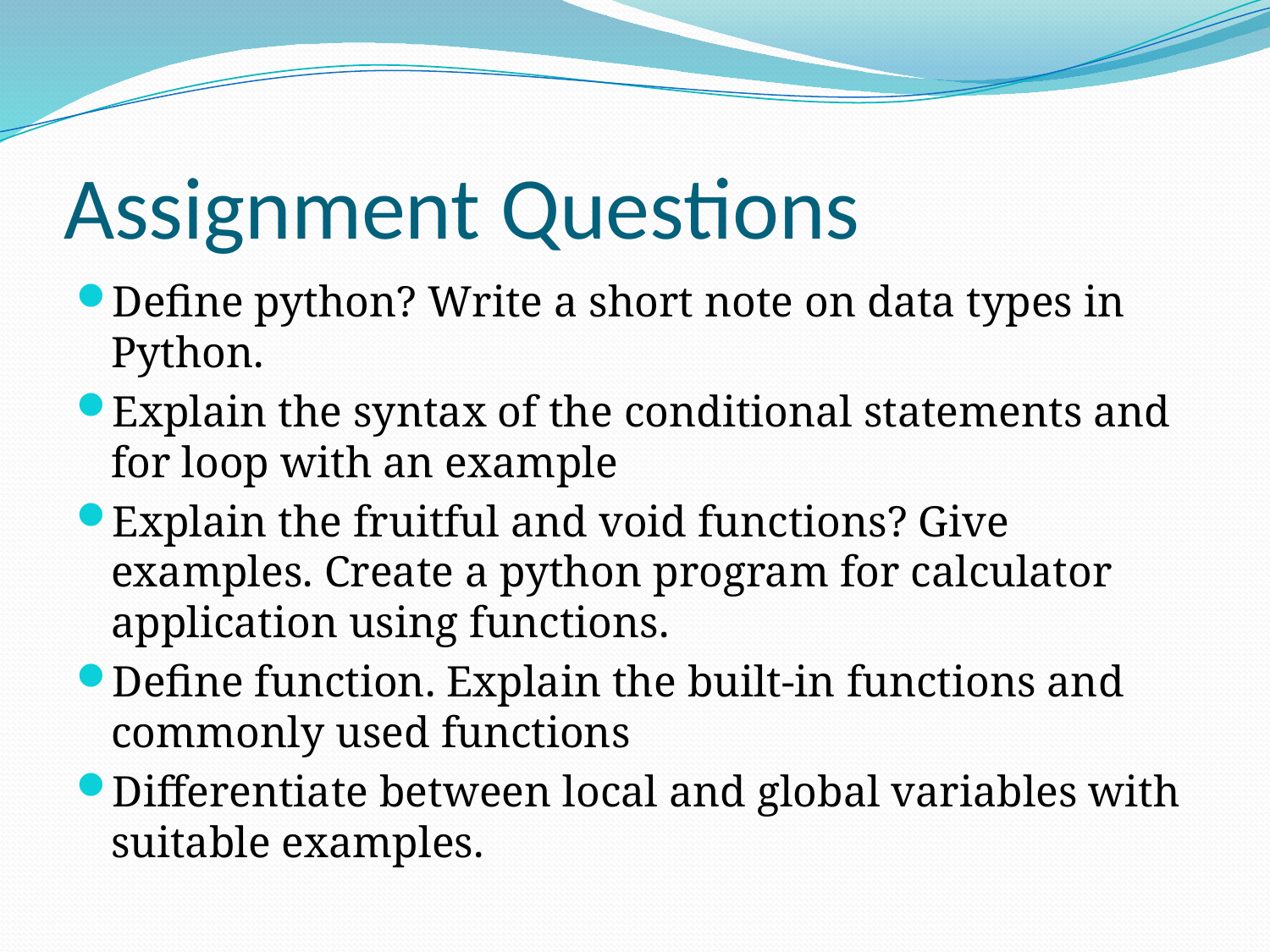

# Assignment Questions
Define python? Write a short note on data types in Python.
Explain the syntax of the conditional statements and for loop with an example
Explain the fruitful and void functions? Give examples. Create a python program for calculator application using functions.
Define function. Explain the built-in functions and commonly used functions
Differentiate between local and global variables with suitable examples.